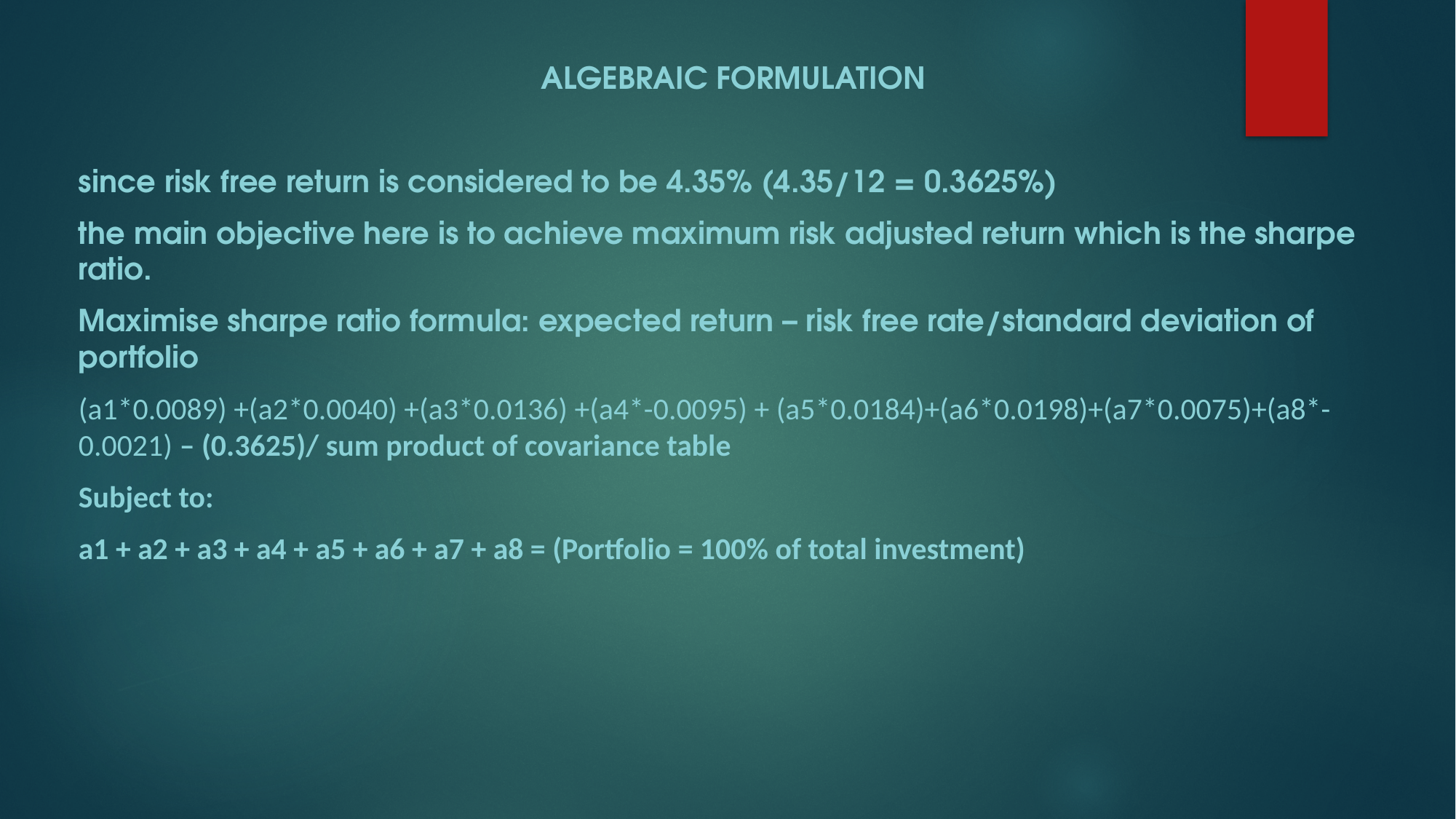

Algebraic formulation

since risk free return is considered to be 4.35% (4.35/12 = 0.3625%)
the main objective here is to achieve maximum risk adjusted return which is the sharpe ratio.
Maximise sharpe ratio formula: expected return – risk free rate/standard deviation of portfolio
(a1*0.0089) +(a2*0.0040) +(a3*0.0136) +(a4*-0.0095) + (a5*0.0184)+(a6*0.0198)+(a7*0.0075)+(a8*-0.0021) – (0.3625)/ sum product of covariance table
Subject to:
a1 + a2 + a3 + a4 + a5 + a6 + a7 + a8 = (Portfolio = 100% of total investment)